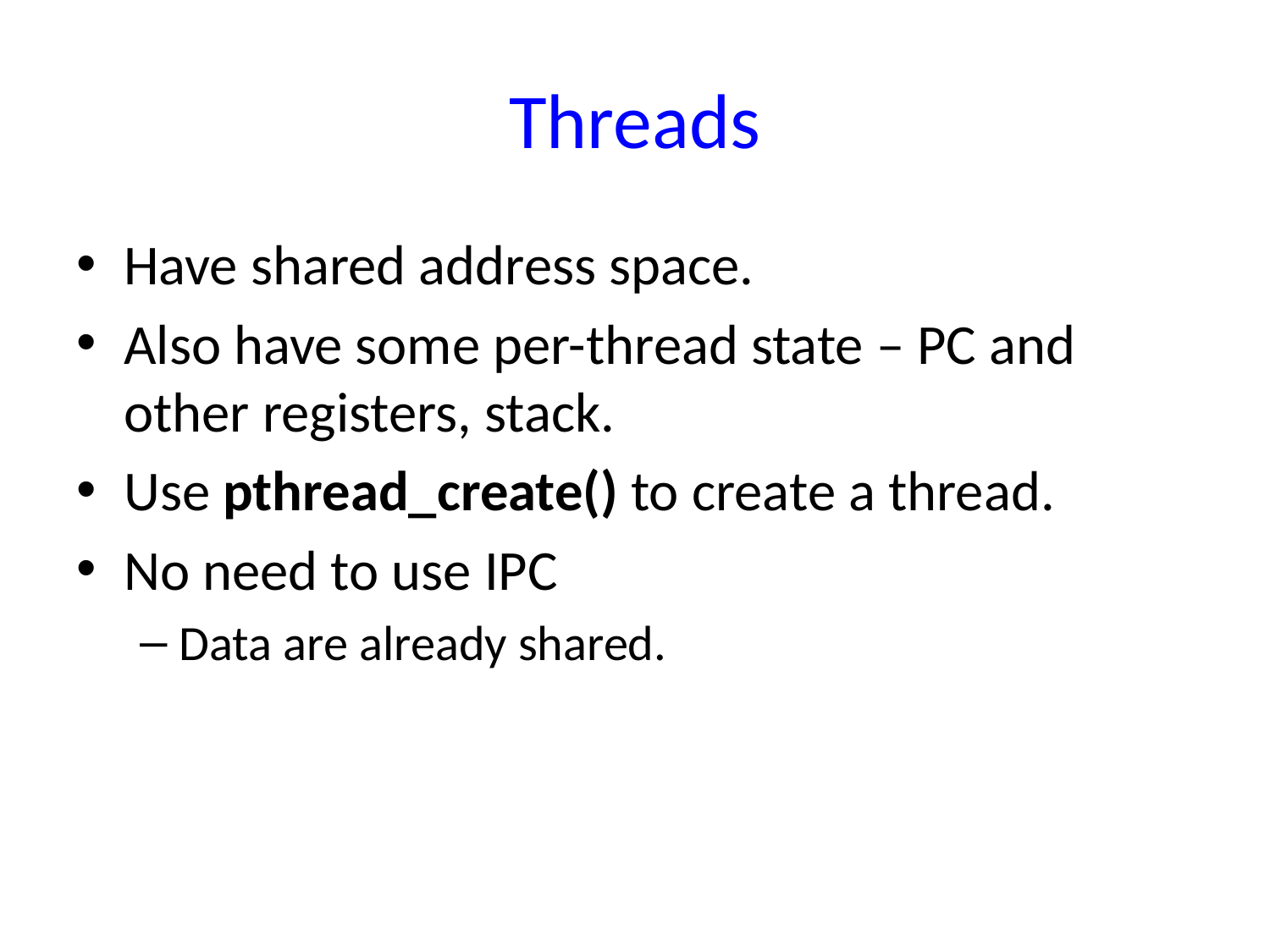

# Threads
Have shared address space.
Also have some per-thread state – PC and other registers, stack.
Use pthread_create() to create a thread.
No need to use IPC
Data are already shared.